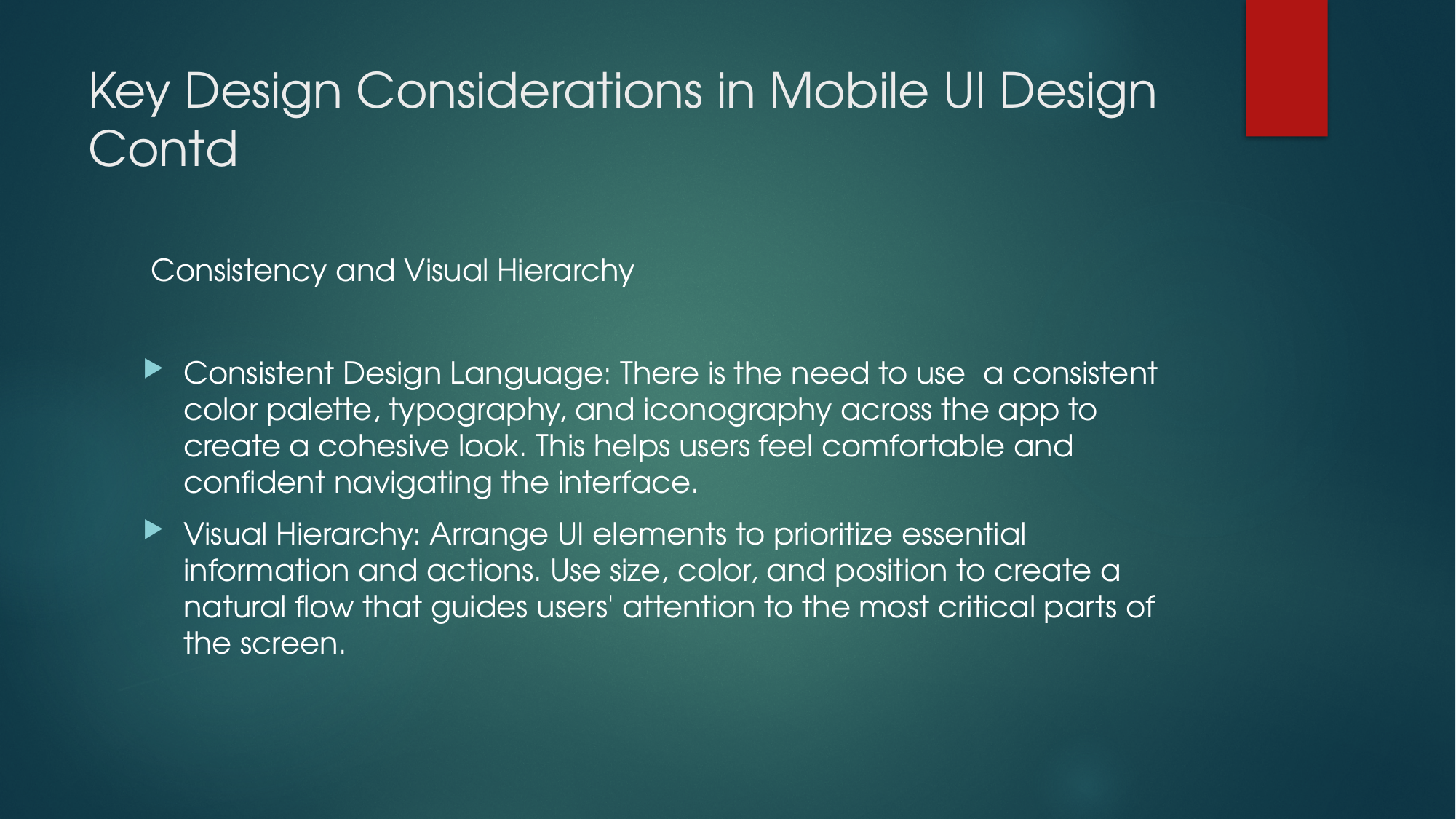

# Key Design Considerations in Mobile UI Design Contd
 Consistency and Visual Hierarchy

Consistent Design Language: There is the need to use  a consistent color palette, typography, and iconography across the app to create a cohesive look. This helps users feel comfortable and confident navigating the interface.
Visual Hierarchy: Arrange UI elements to prioritize essential information and actions. Use size, color, and position to create a natural flow that guides users' attention to the most critical parts of the screen.